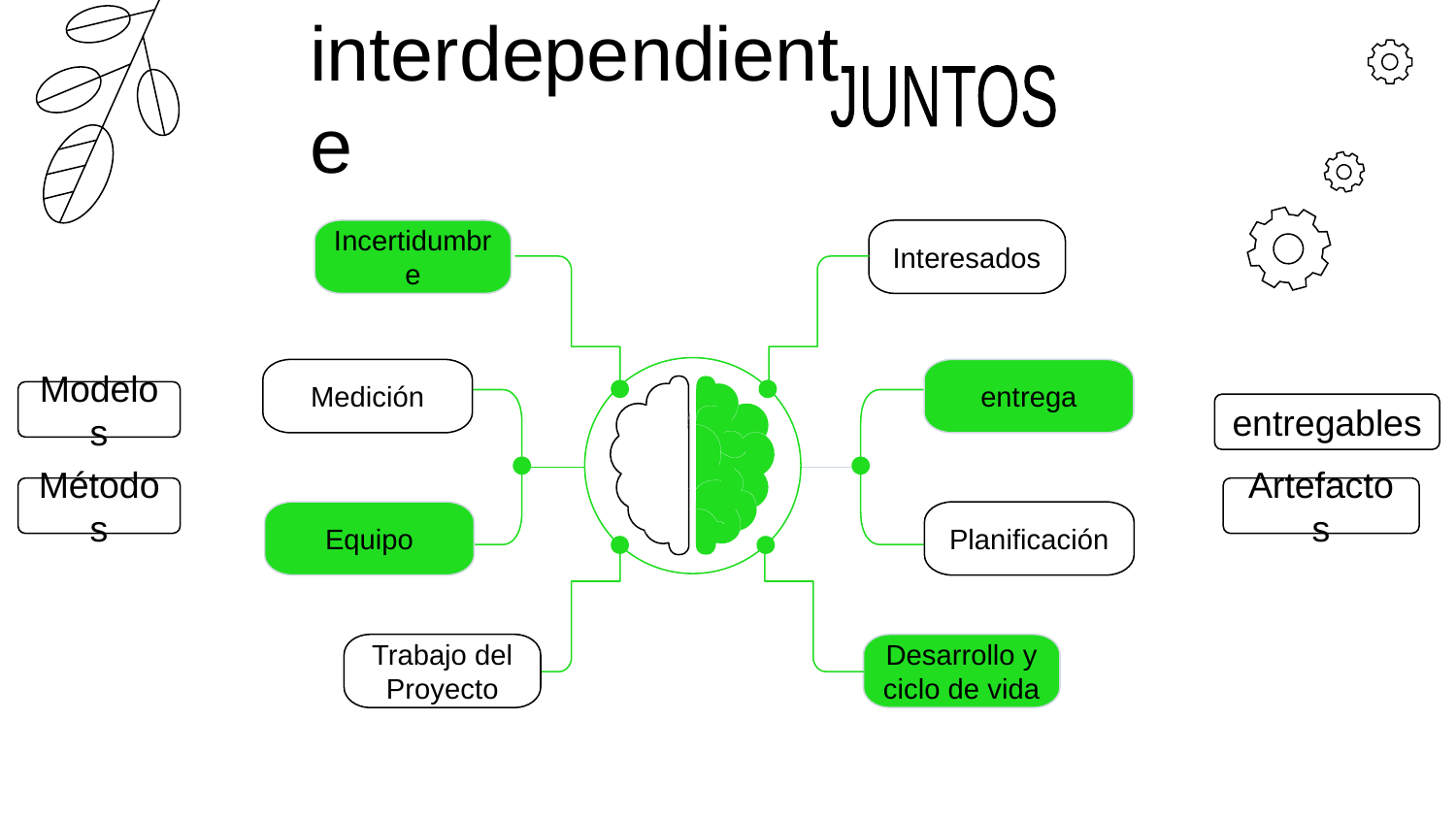

# interdependiente
JUNTOS

Incertidumbre

Interesados

Medición

Equipo
entrega

Planificación

Trabajo del Proyecto

Desarrollo y ciclo de vida

Modelos
entregables
Métodos
Artefactos